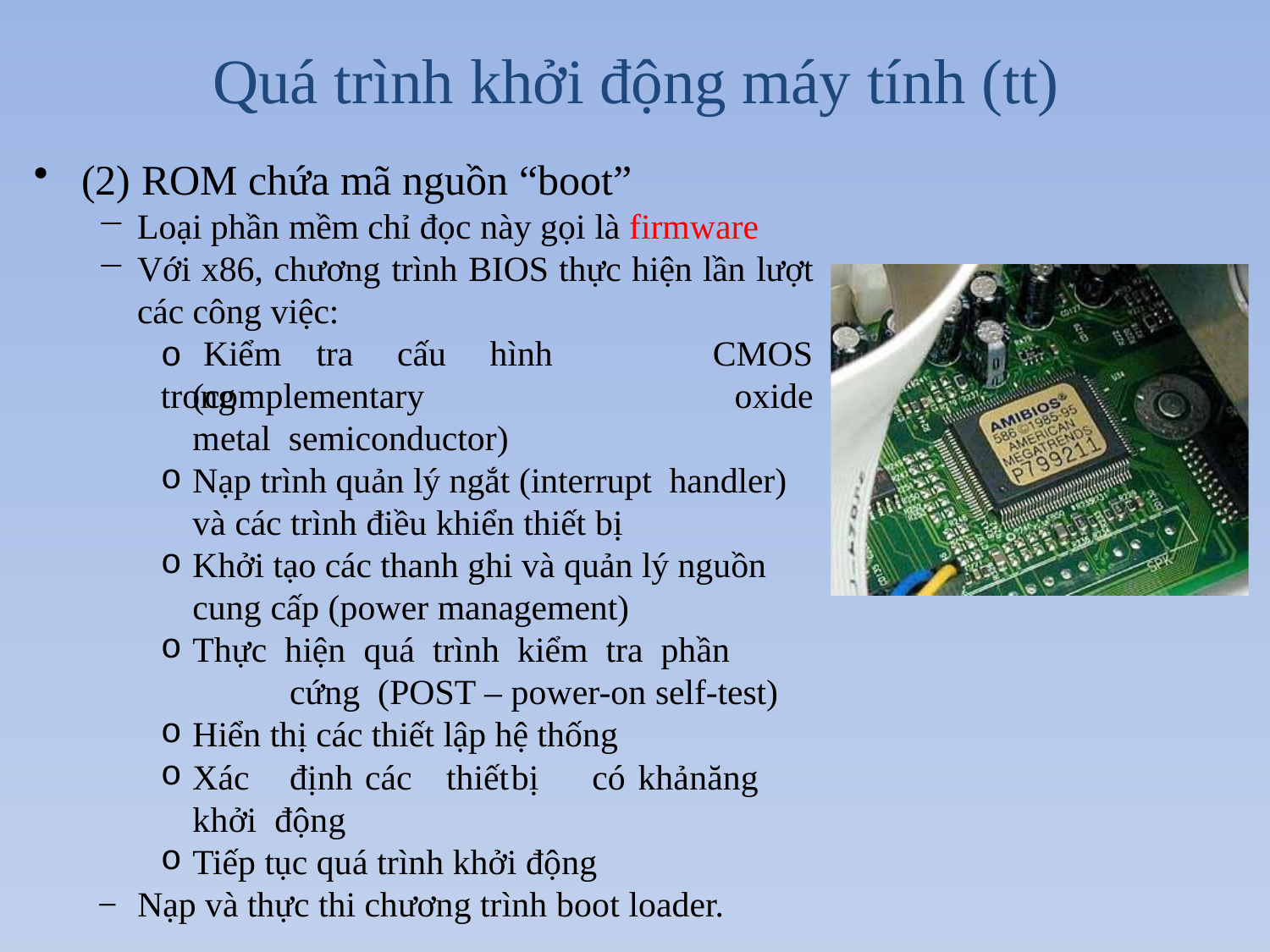

# Quá trình khởi động máy tính (tt)
(2) ROM chứa mã nguồn “boot”
Loại phần mềm chỉ đọc này gọi là firmware
Với x86, chương trình BIOS thực hiện lần lượt
các công việc:

o Kiểm	tra	cấu	hình	trong
CMOS
oxide
(complementary	metal  semiconductor)
Nạp trình quản lý ngắt (interrupt handler)
và các trình điều khiển thiết bị
Khởi tạo các thanh ghi và quản lý nguồn  cung cấp (power management)
Thực  hiện  quá  trình  kiểm  tra  phần	cứng  (POST – power-on self-test)
Hiển thị các thiết lập hệ thống
Xác	định	các	thiết	bị	có	khả	năng	khởi  động
Tiếp tục quá trình khởi động
−	Nạp và thực thi chương trình boot loader.